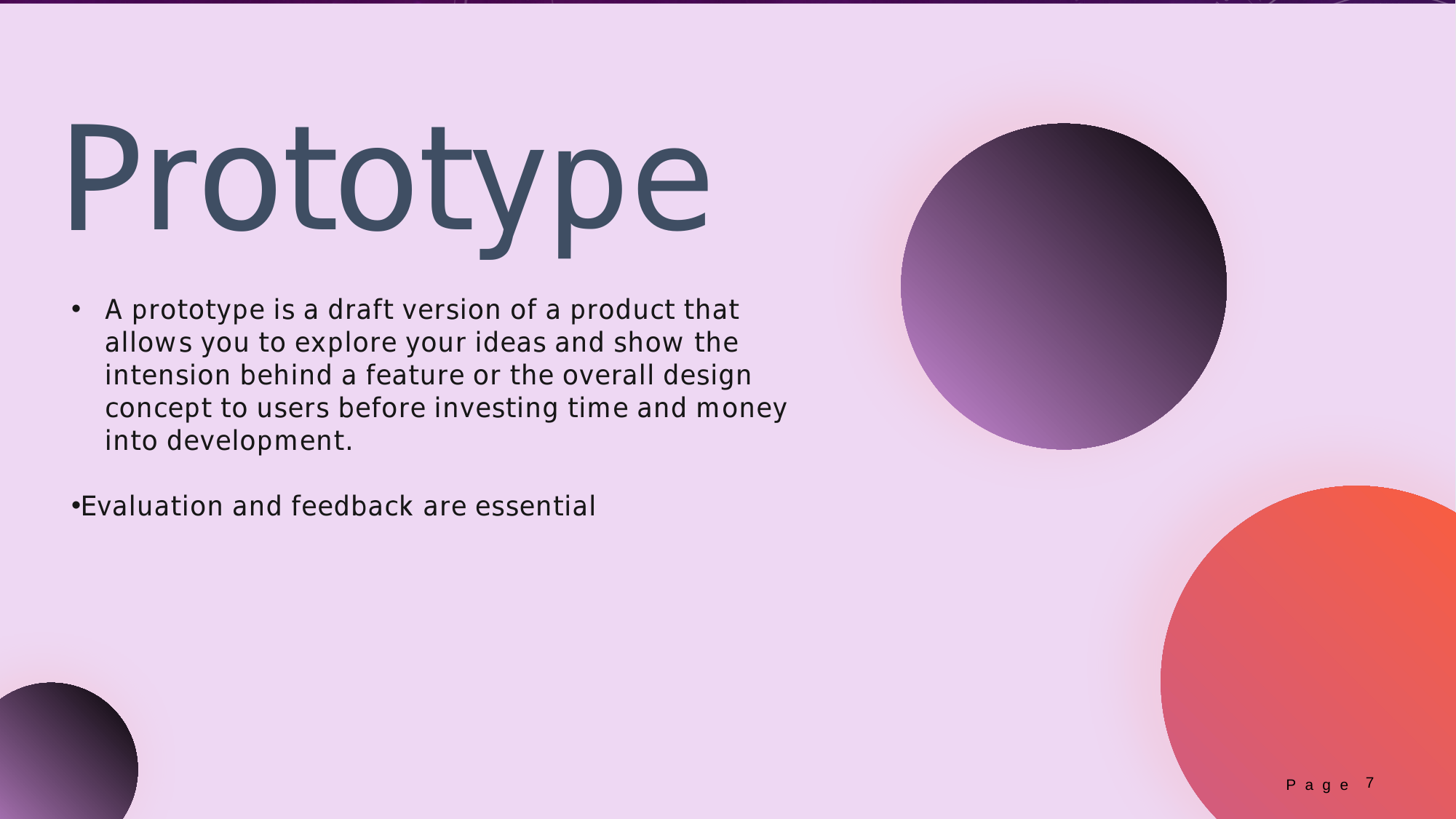

Prototype

A prototype is a draft version of a product that allows you to explore your ideas and show the intension behind a feature or the overall design concept to users before investing time and money into development.

Evaluation and feedback are essential

7
Page